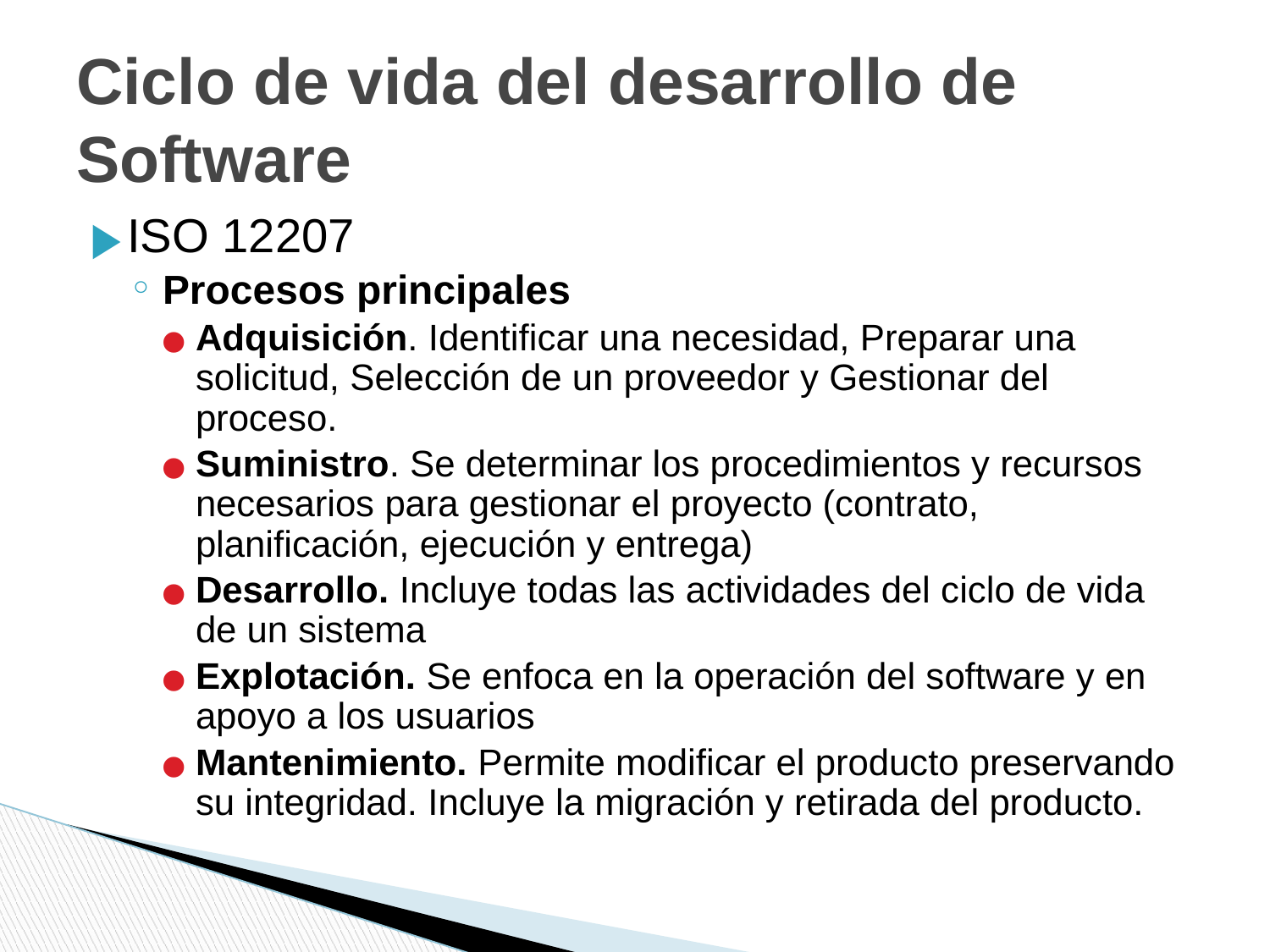

# Ciclo de vida del desarrollo de Software
ISO 12207
Procesos principales
Adquisición. Identificar una necesidad, Preparar una solicitud, Selección de un proveedor y Gestionar del proceso.
Suministro. Se determinar los procedimientos y recursos necesarios para gestionar el proyecto (contrato, planificación, ejecución y entrega)
Desarrollo. Incluye todas las actividades del ciclo de vida de un sistema
Explotación. Se enfoca en la operación del software y en apoyo a los usuarios
Mantenimiento. Permite modificar el producto preservando su integridad. Incluye la migración y retirada del producto.